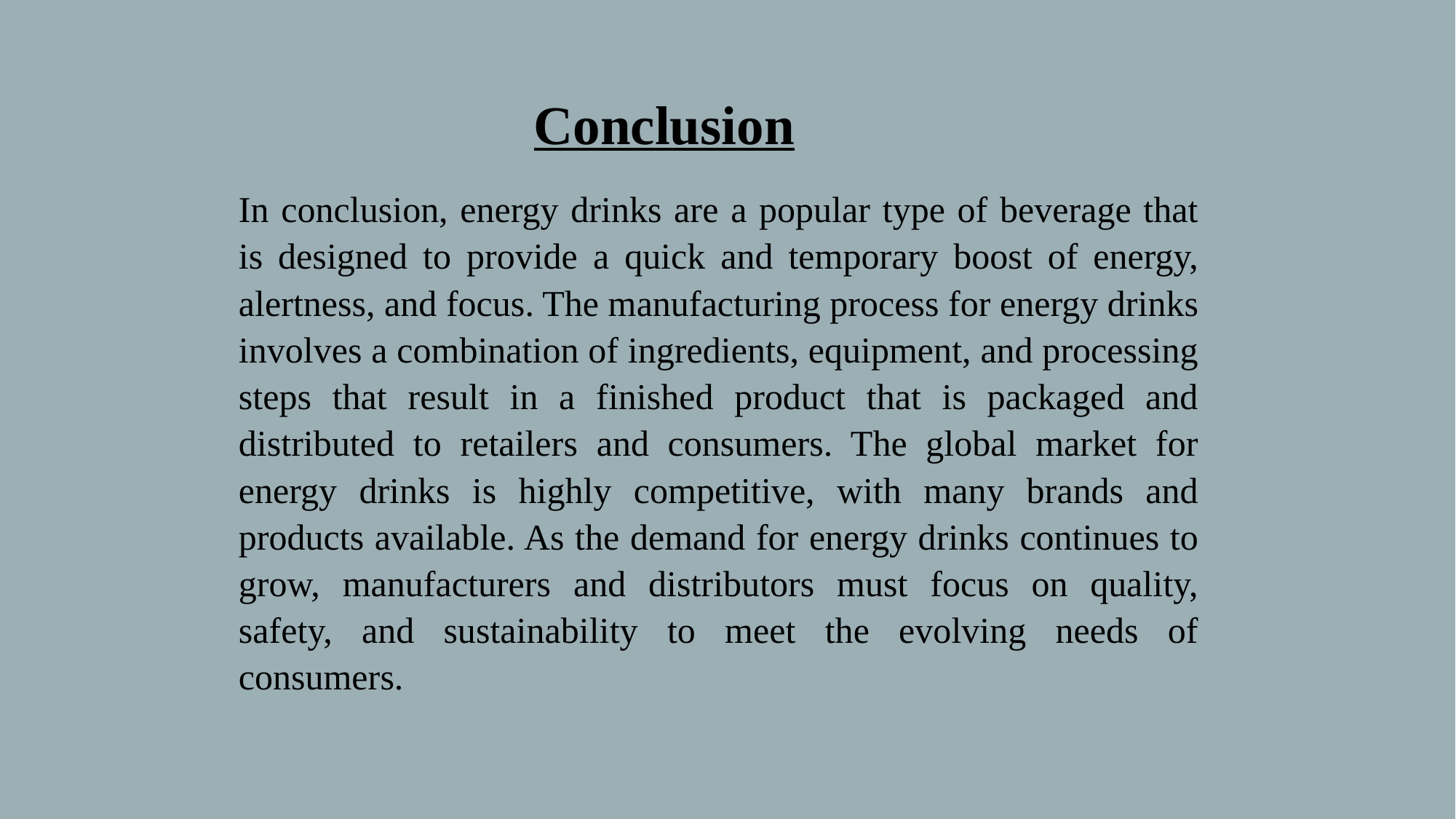

Conclusion
In conclusion, energy drinks are a popular type of beverage that is designed to provide a quick and temporary boost of energy, alertness, and focus. The manufacturing process for energy drinks involves a combination of ingredients, equipment, and processing steps that result in a finished product that is packaged and distributed to retailers and consumers. The global market for energy drinks is highly competitive, with many brands and products available. As the demand for energy drinks continues to grow, manufacturers and distributors must focus on quality, safety, and sustainability to meet the evolving needs of consumers.